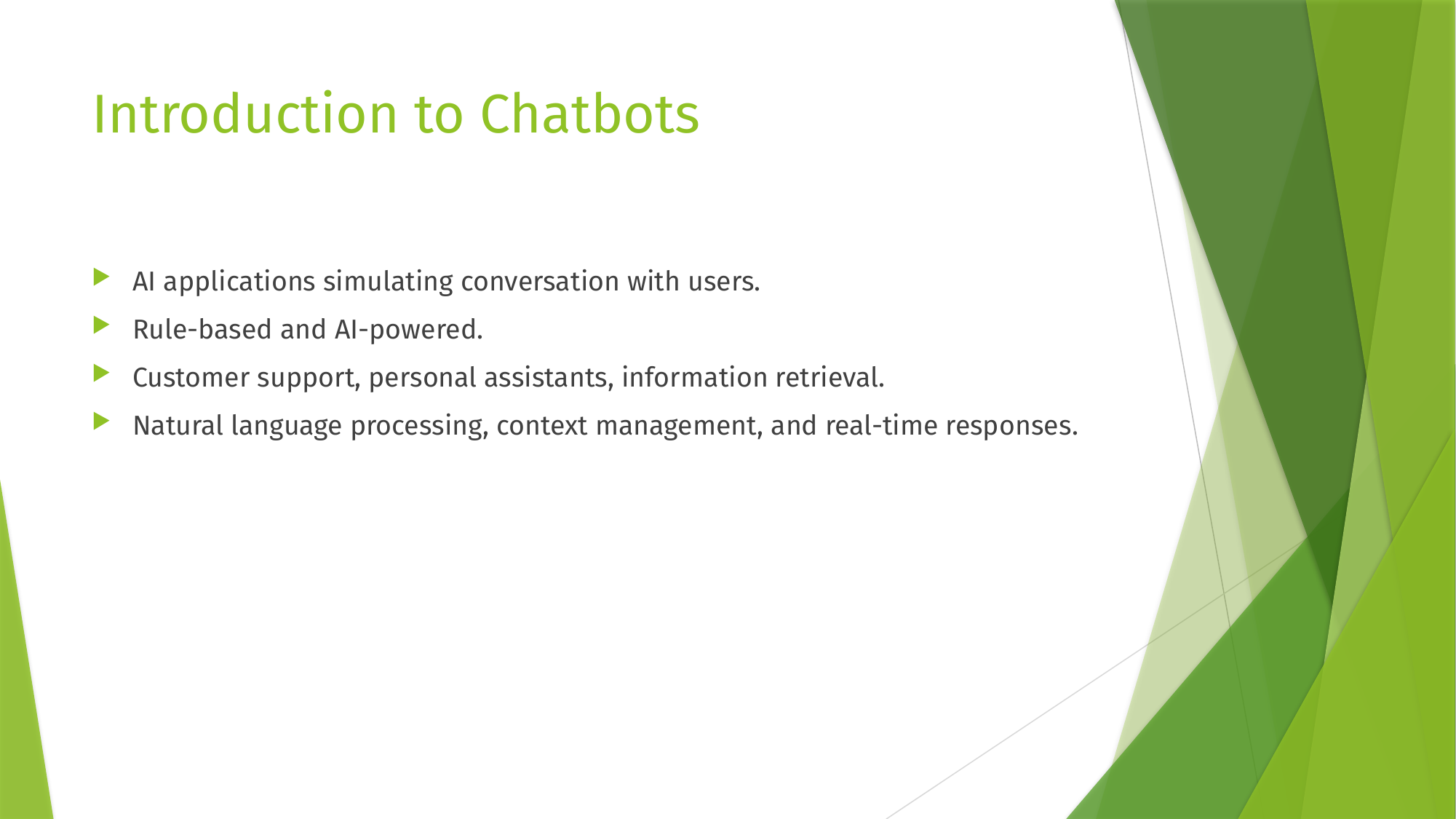

# Introduction to Chatbots
AI applications simulating conversation with users.
Rule-based and AI-powered.
Customer support, personal assistants, information retrieval.
Natural language processing, context management, and real-time responses.